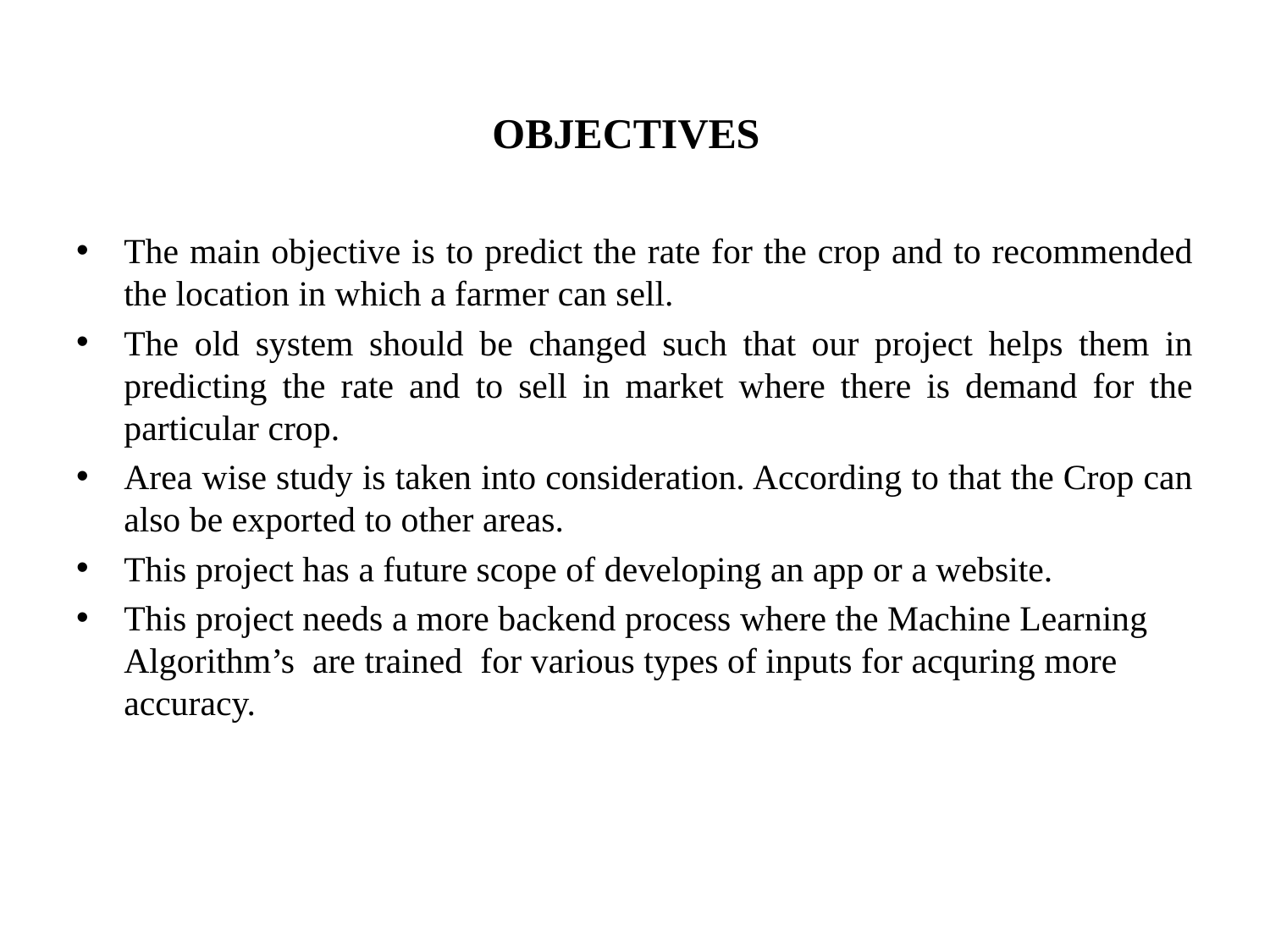

# OBJECTIVES
The main objective is to predict the rate for the crop and to recommended the location in which a farmer can sell.
The old system should be changed such that our project helps them in predicting the rate and to sell in market where there is demand for the particular crop.
Area wise study is taken into consideration. According to that the Crop can also be exported to other areas.
This project has a future scope of developing an app or a website.
This project needs a more backend process where the Machine Learning Algorithm’s  are trained  for various types of inputs for acquring more accuracy.